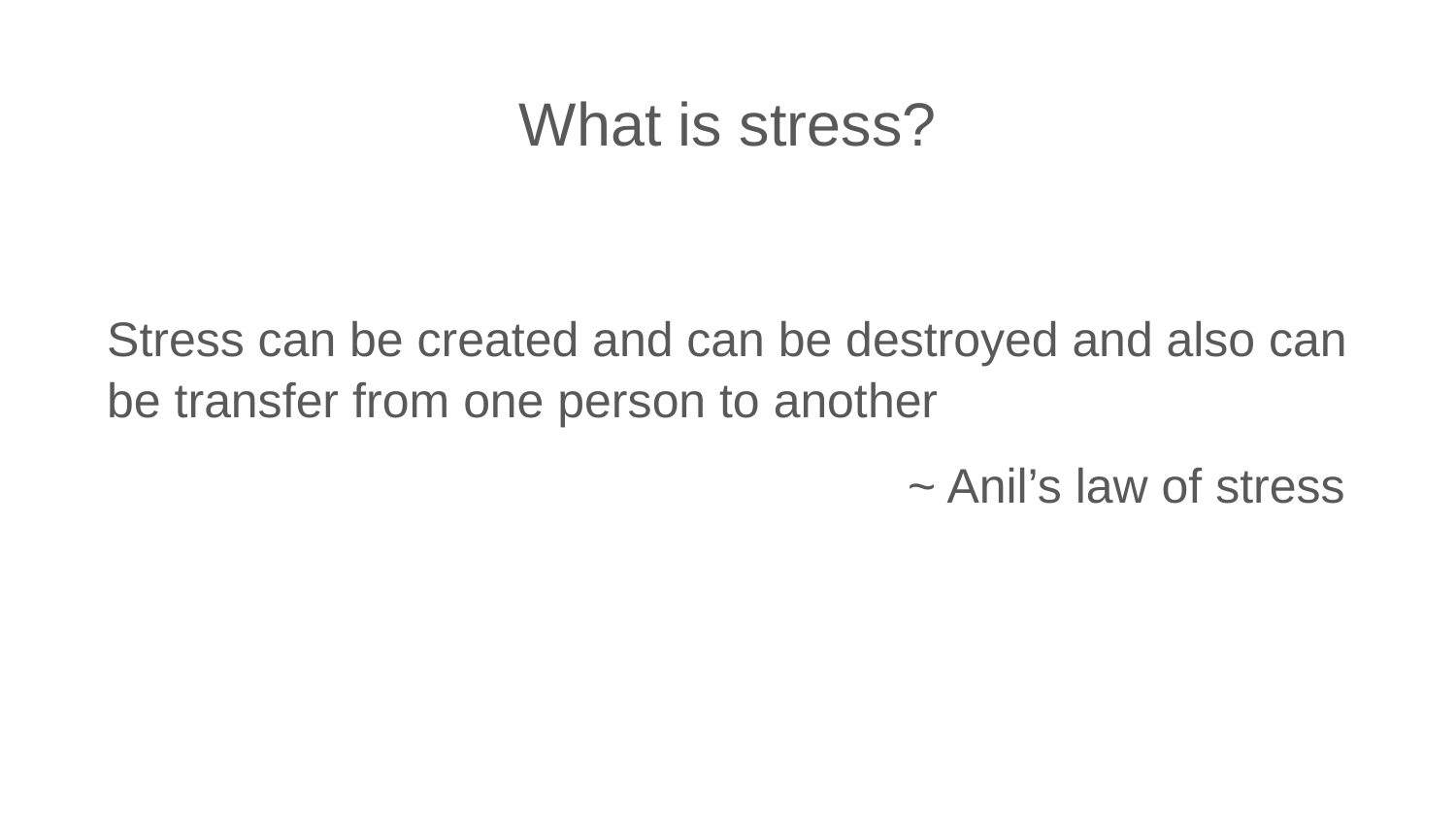

# What is stress?
Stress can be created and can be destroyed and also can be transfer from one person to another
~ Anil’s law of stress